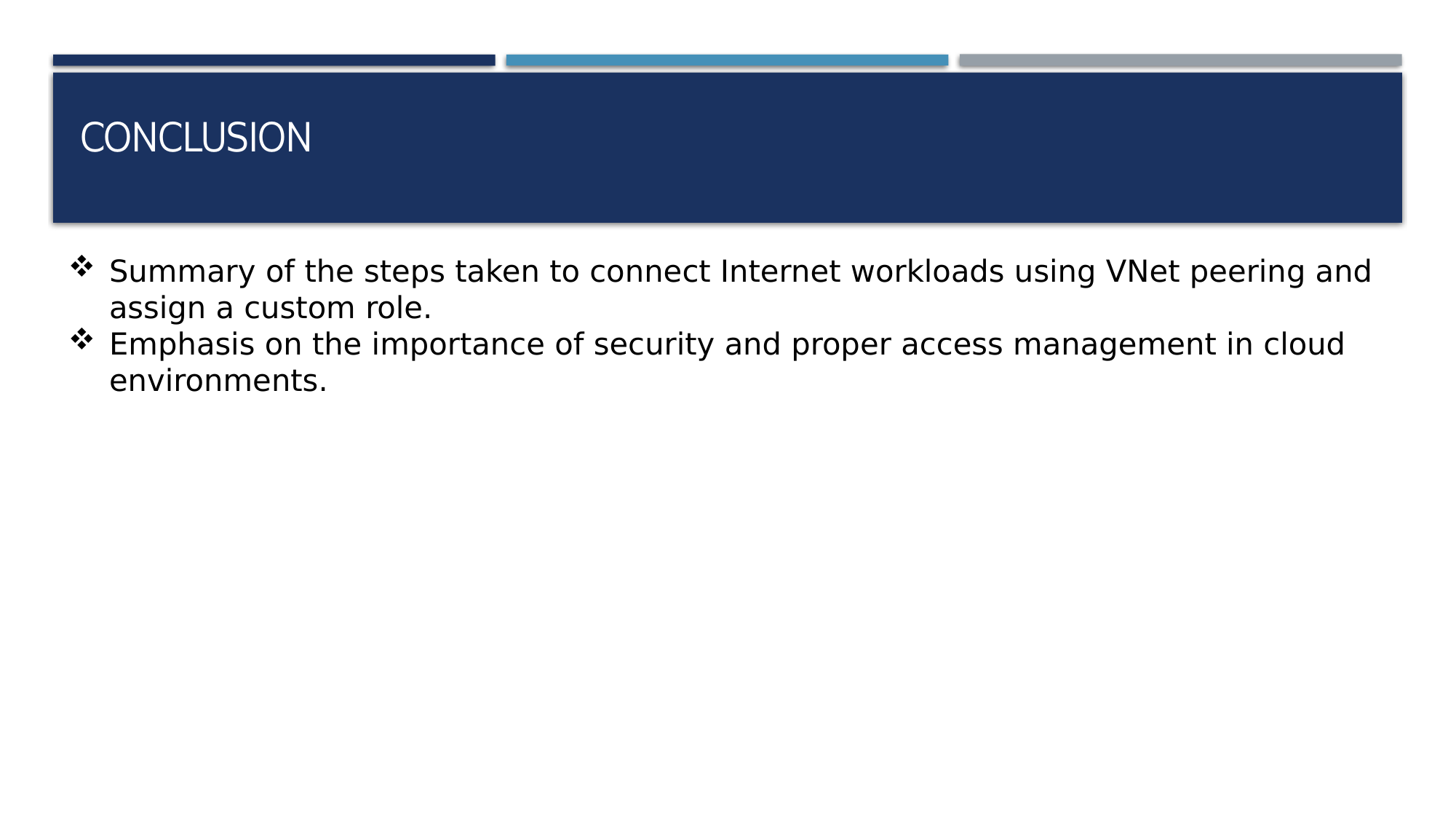

# CONCLUSION

Summary of the steps taken to connect Internet workloads using VNet peering and assign a custom role.
Emphasis on the importance of security and proper access management in cloud environments.